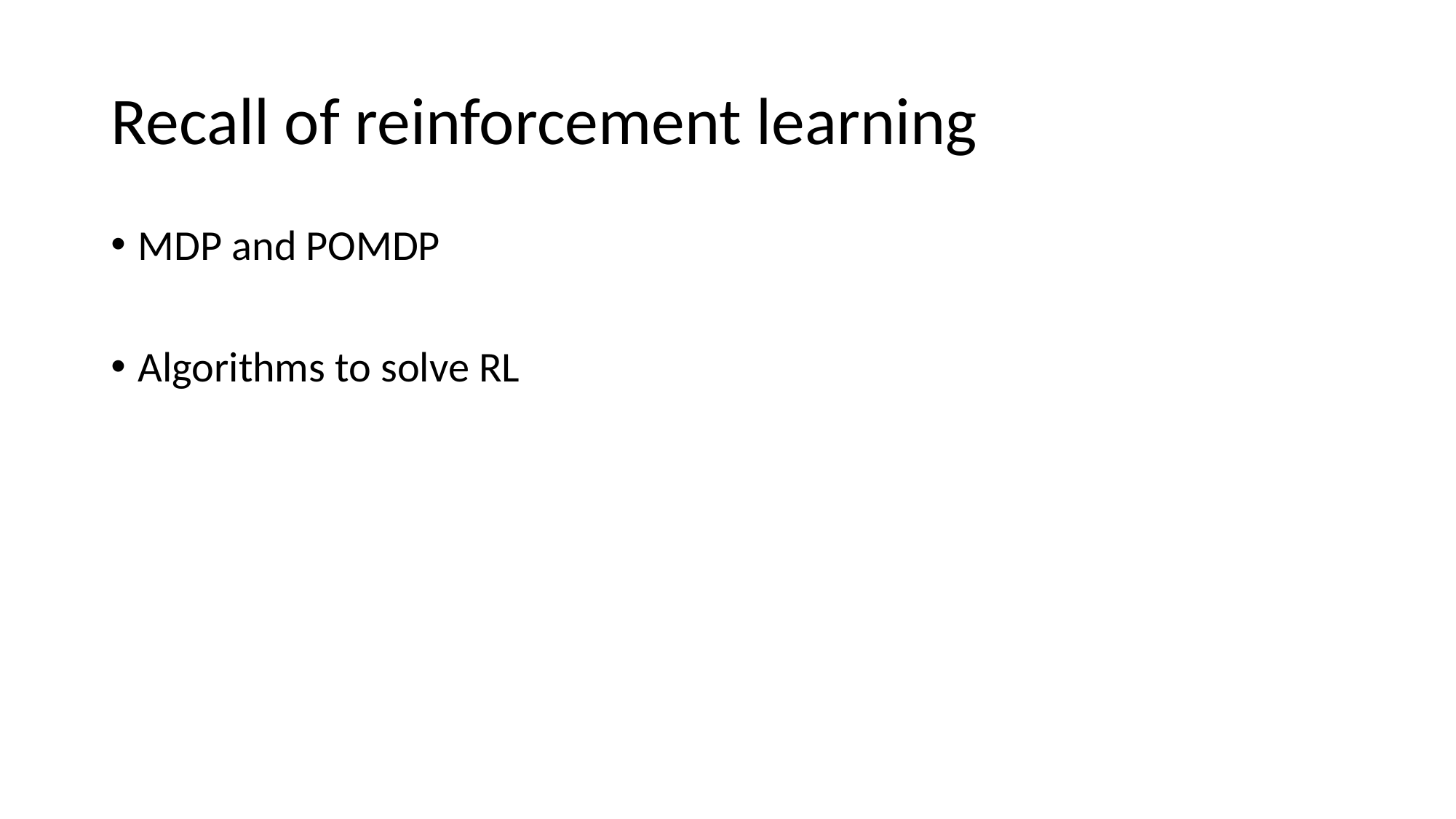

# Recall of reinforcement learning
MDP and POMDP

Algorithms to solve RL